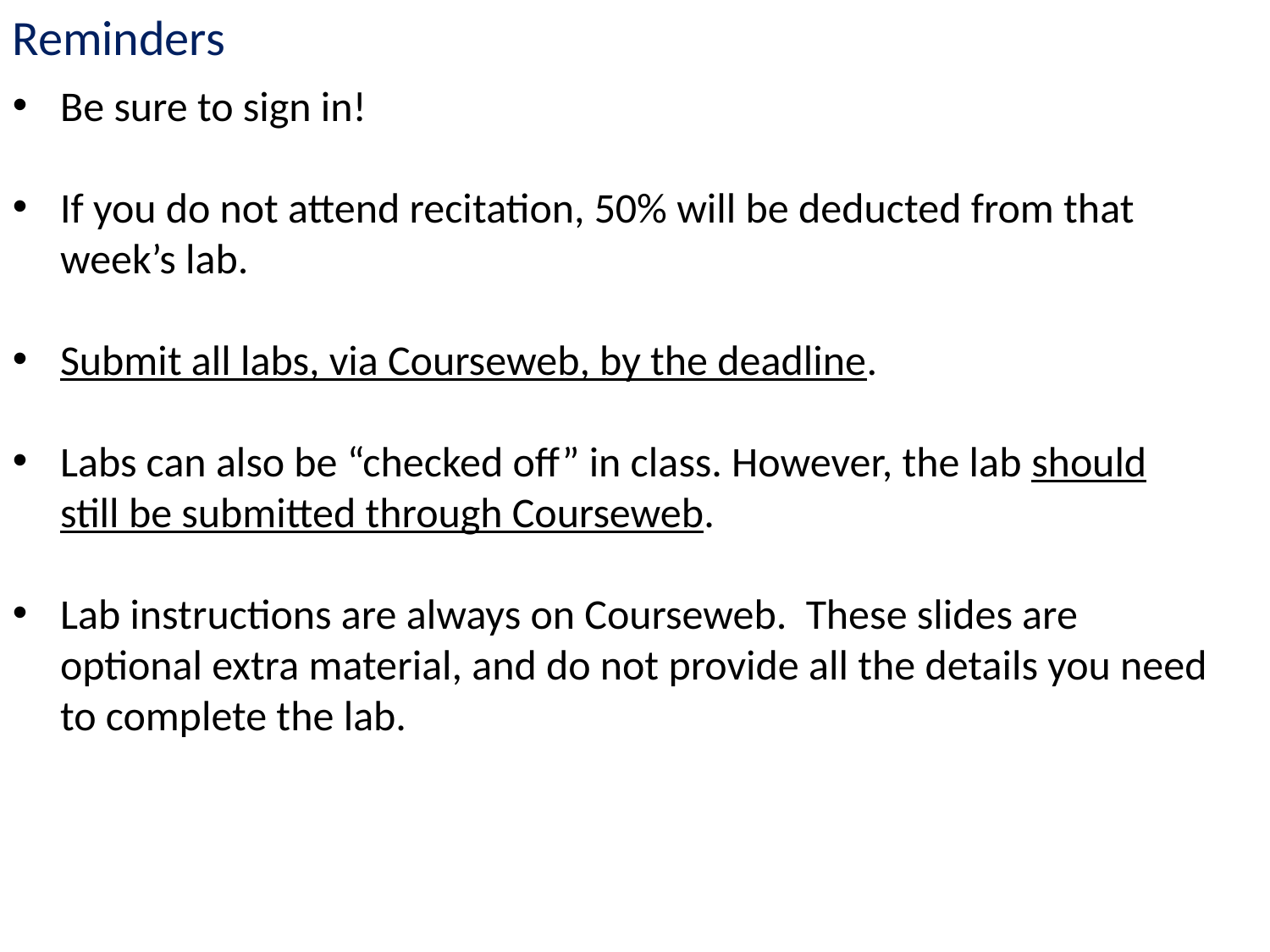

Reminders
Be sure to sign in!

If you do not attend recitation, 50% will be deducted from that week’s lab.

Submit all labs, via Courseweb, by the deadline.

Labs can also be “checked off” in class. However, the lab should still be submitted through Courseweb.

Lab instructions are always on Courseweb.  These slides are optional extra material, and do not provide all the details you need to complete the lab.